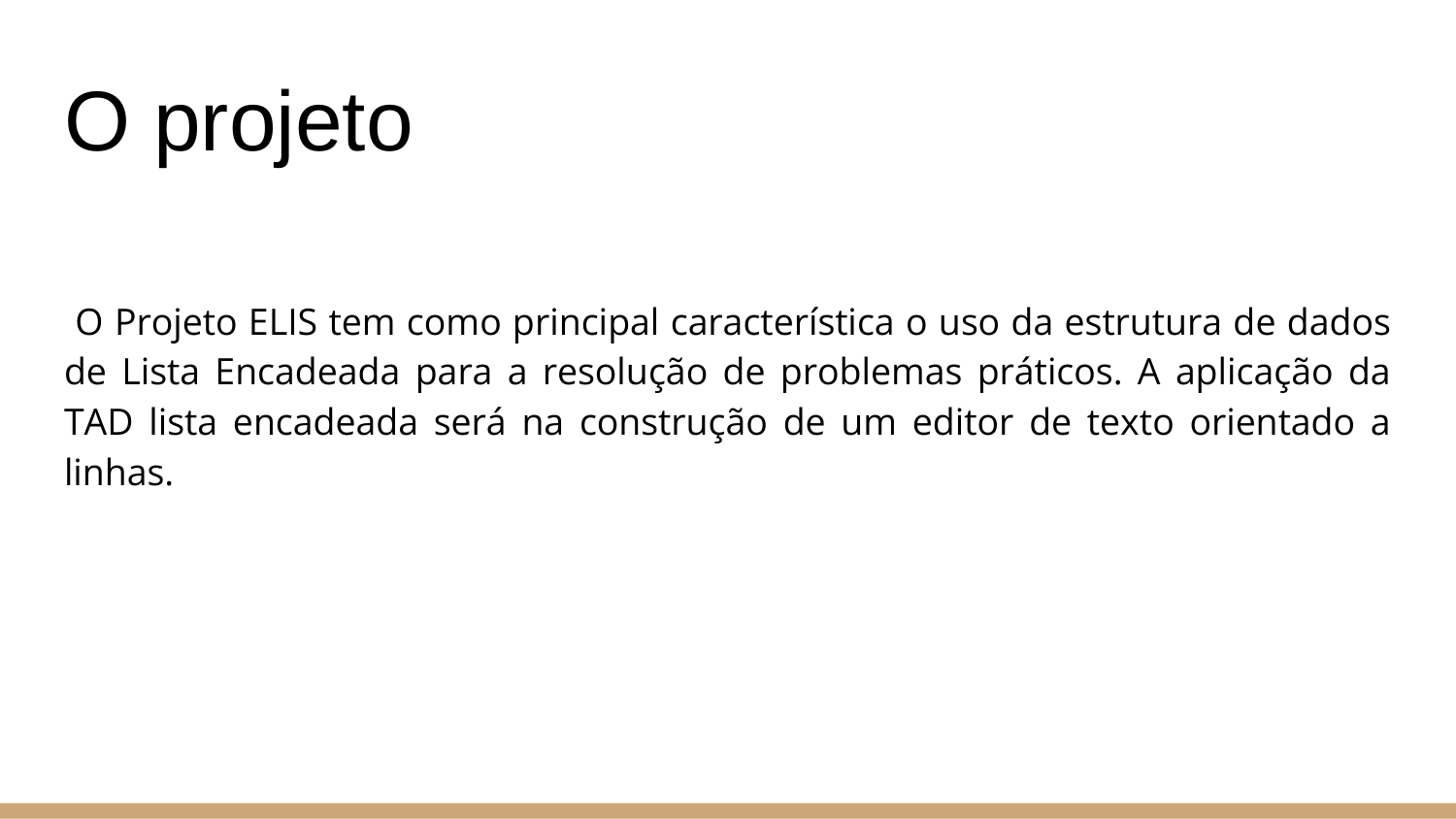

# O projeto

 O Projeto ELIS tem como principal característica o uso da estrutura de dados de Lista Encadeada para a resolução de problemas práticos. A aplicação da TAD lista encadeada será na construção de um editor de texto orientado a linhas.